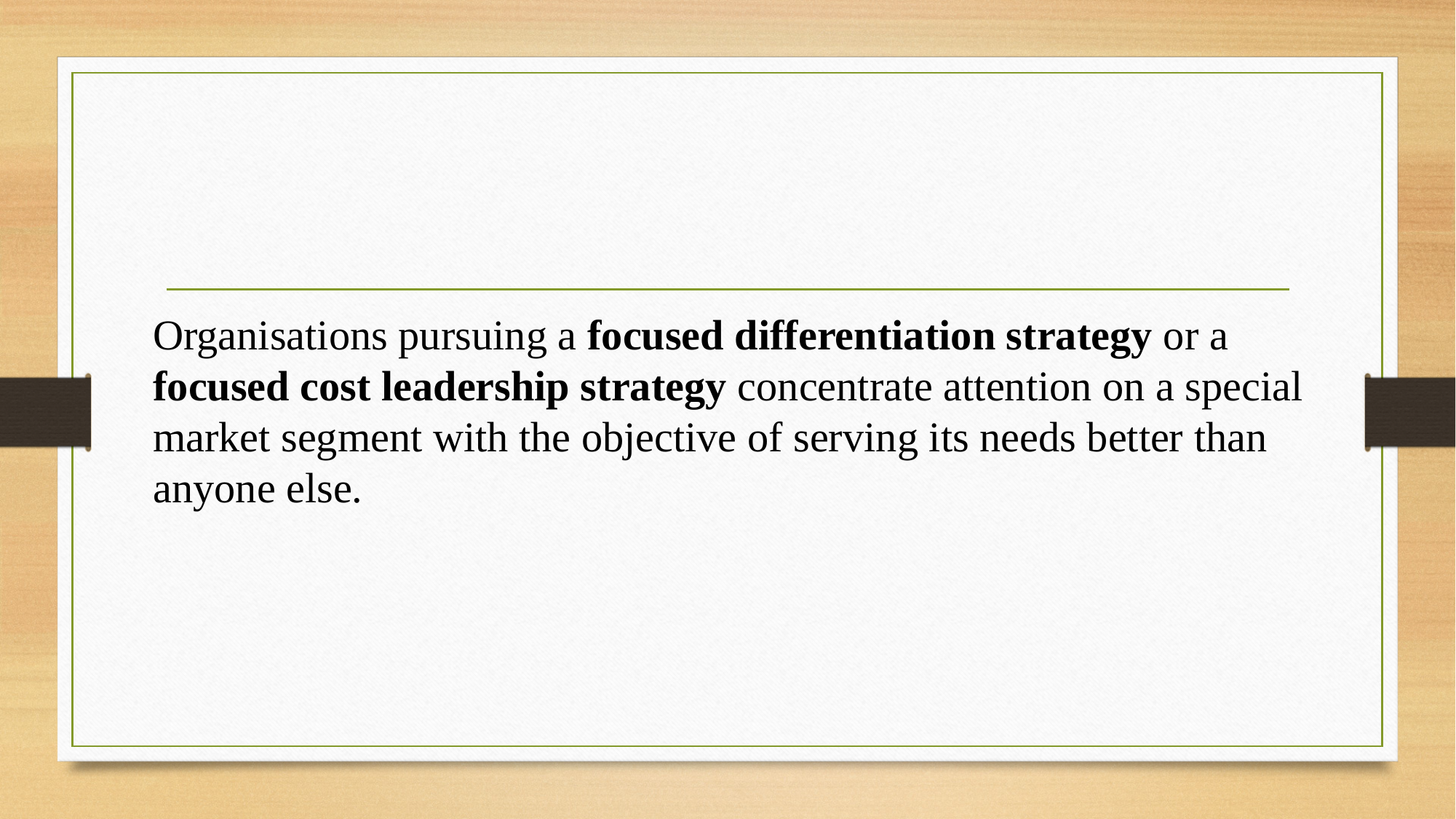

Organisations pursuing a focused differentiation strategy or a focused cost leadership strategy concentrate attention on a special market segment with the objective of serving its needs better than anyone else.